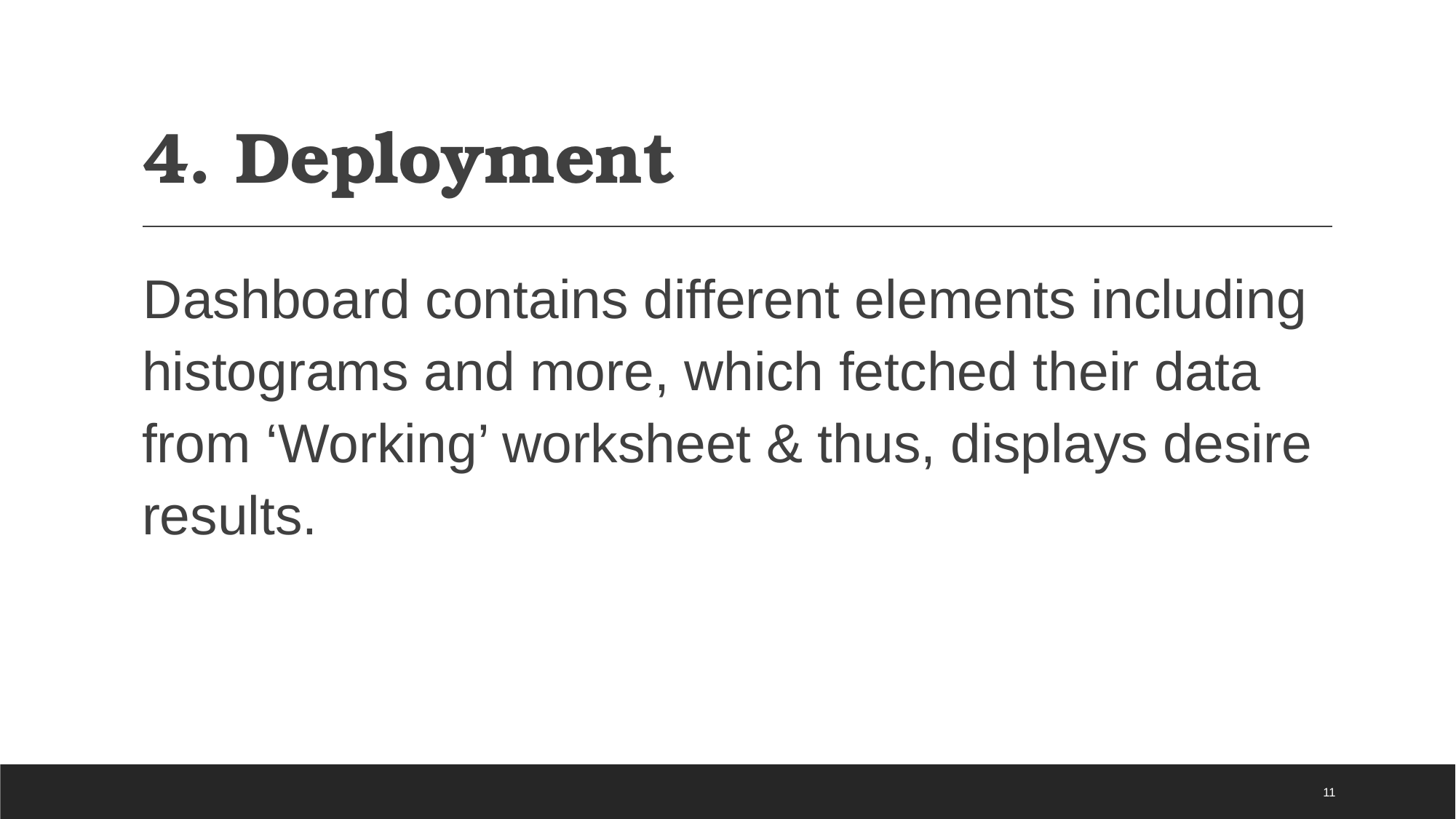

# 4. Deployment
Dashboard contains different elements including histograms and more, which fetched their data from ‘Working’ worksheet & thus, displays desire results.
11